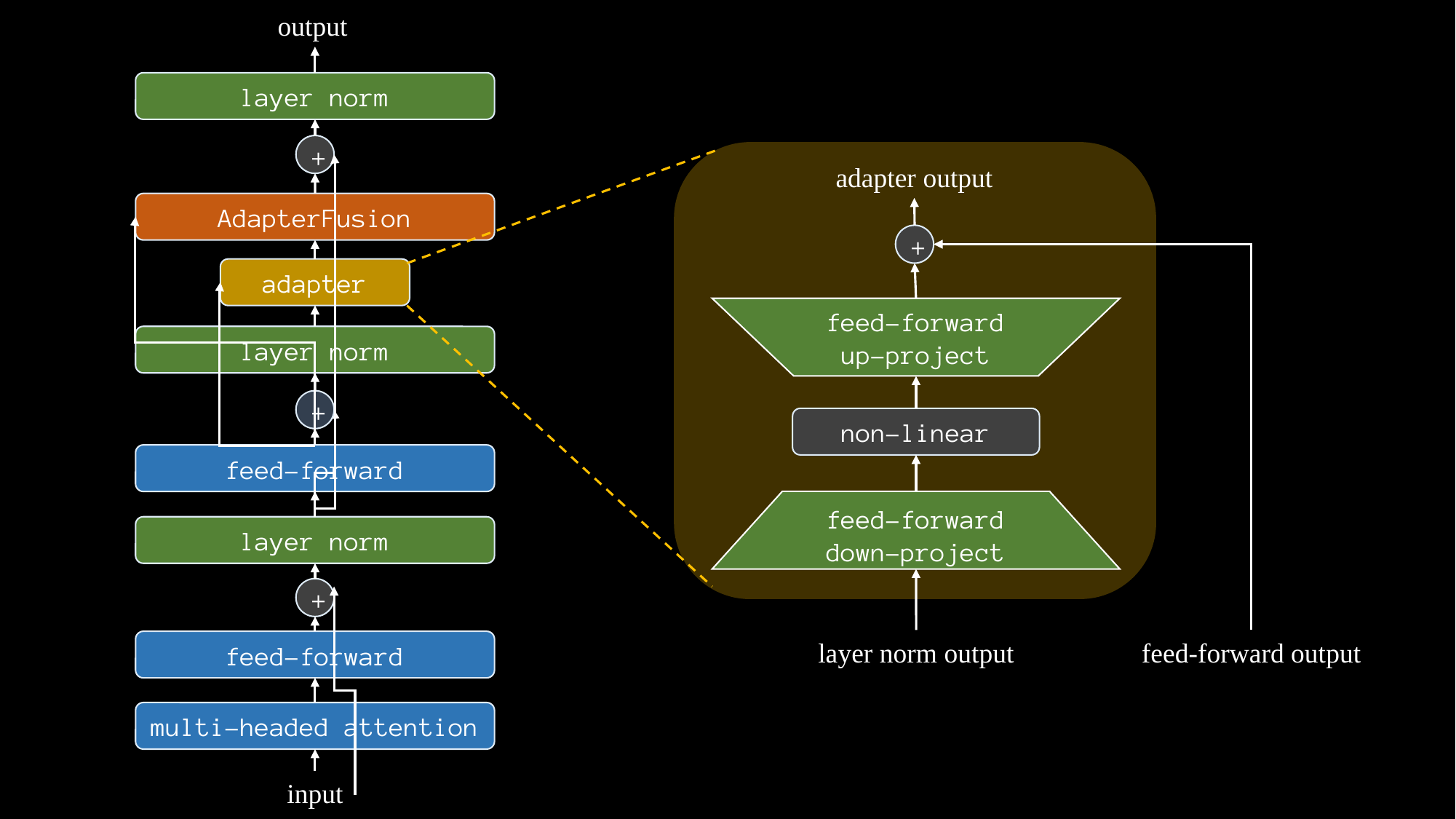

output
layer norm
+

adapter output
AdapterFusion
+
adapter
feed-forward
up-project
layer norm
+
non-linear
feed-forward
feed-forward
down-project
layer norm
+
layer norm output
feed-forward output
feed-forward
multi-headed attention
input